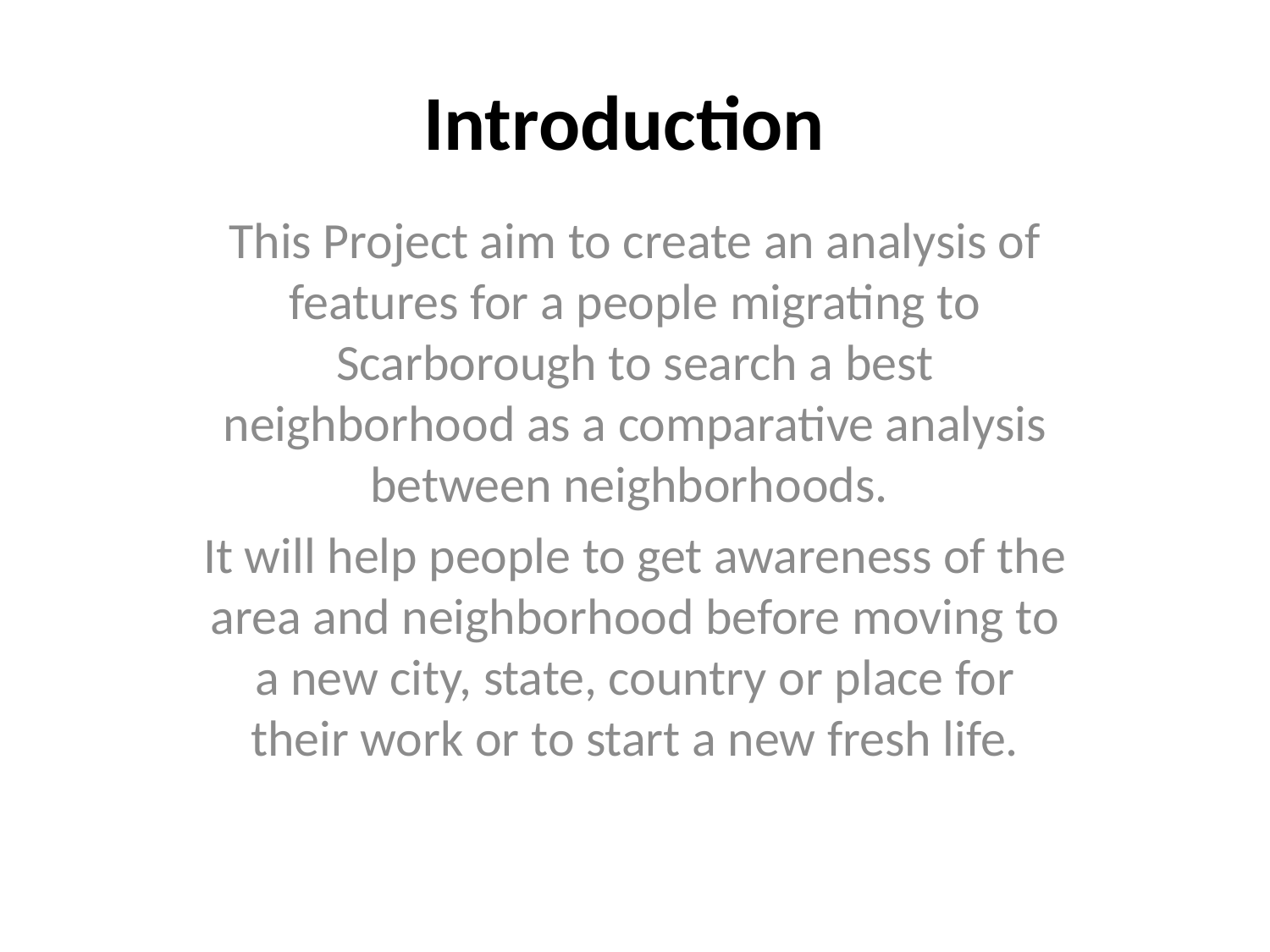

# Introduction
This Project aim to create an analysis of features for a people migrating to Scarborough to search a best neighborhood as a comparative analysis between neighborhoods.
It will help people to get awareness of the area and neighborhood before moving to a new city, state, country or place for their work or to start a new fresh life.